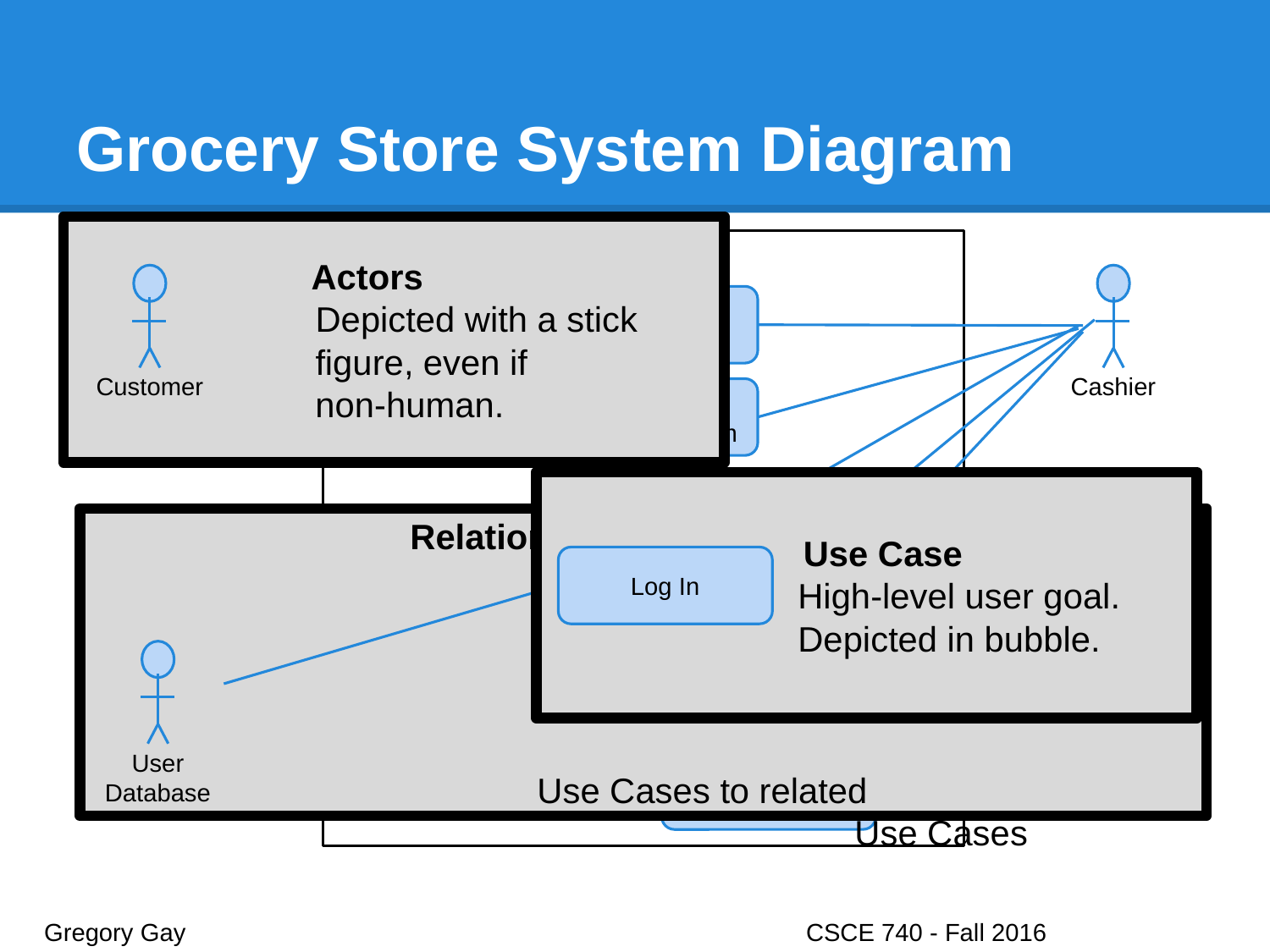

# Grocery Store System Diagram
     Actors
     Depicted with a stick
     figure, even if
     non-human.
Grocery Store System

Buy Item
Cashier
Customer
Refund a Purchased Item
Update Inventory
       Use Case
      High-level user goal.
      Depicted in bubble.
       								Relationship
    									Lines connect Actors
									to Use Cases, and
									Use Cases to related
Use Cases
Log In

Monitor Inventory

Manager
User Database
Order Stock
Gregory Gay					CSCE 740 - Fall 2016								27